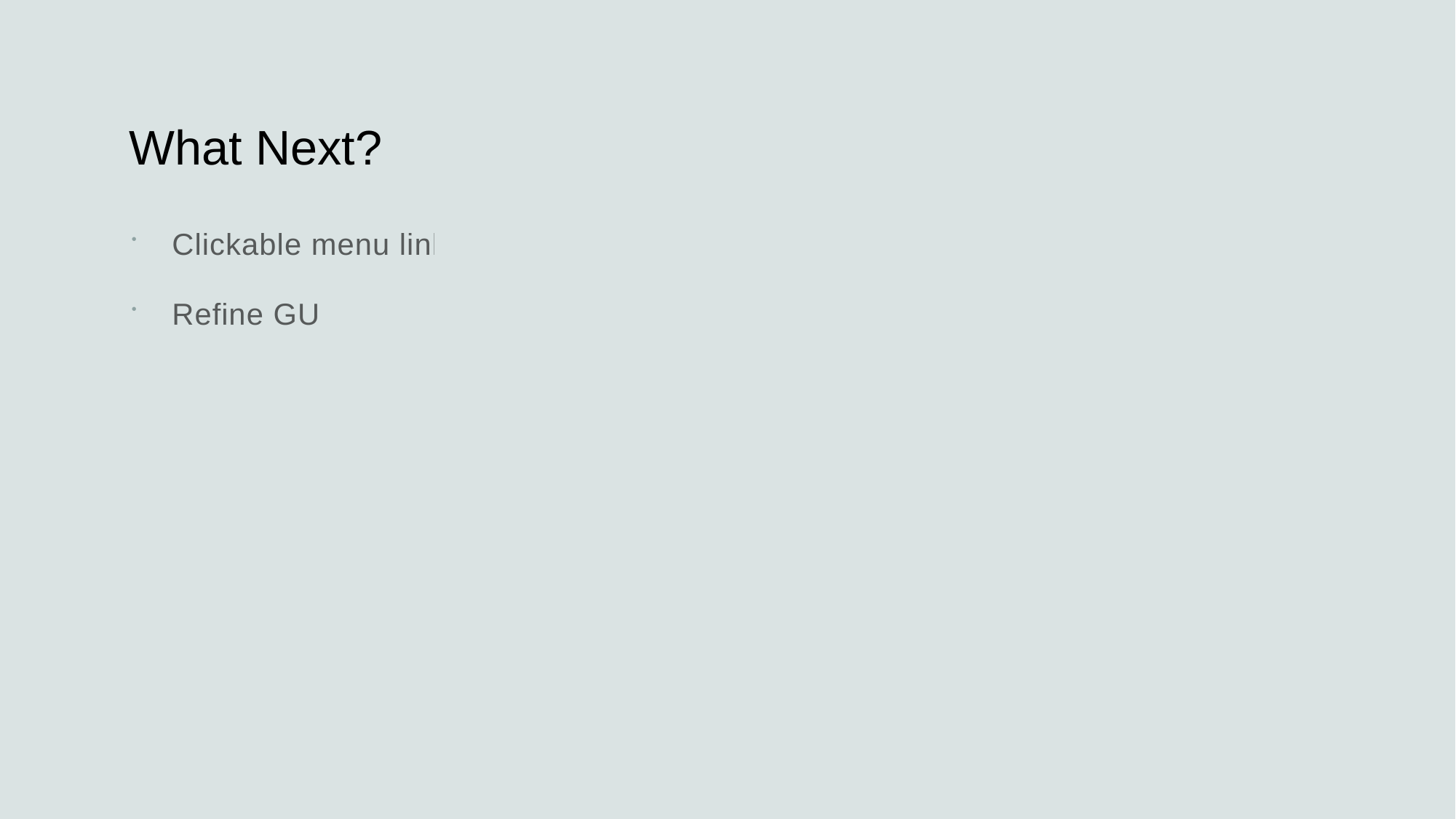

# What Next?
Clickable menu link
Refine GUI